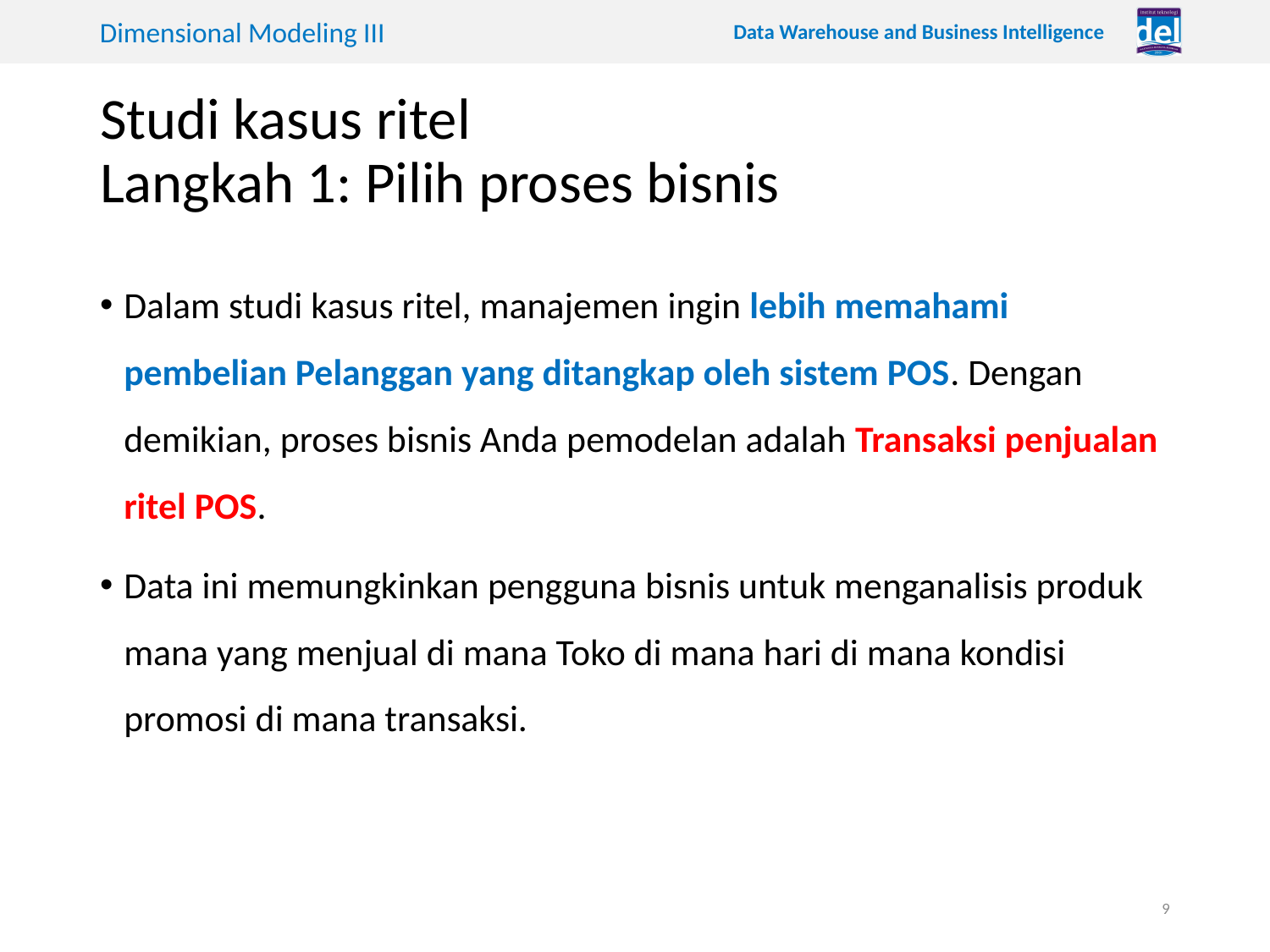

# Studi kasus ritel Langkah 1: Pilih proses bisnis
Dalam studi kasus ritel, manajemen ingin lebih memahami pembelian Pelanggan yang ditangkap oleh sistem POS. Dengan demikian, proses bisnis Anda pemodelan adalah Transaksi penjualan ritel POS.
Data ini memungkinkan pengguna bisnis untuk menganalisis produk mana yang menjual di mana Toko di mana hari di mana kondisi promosi di mana transaksi.
9